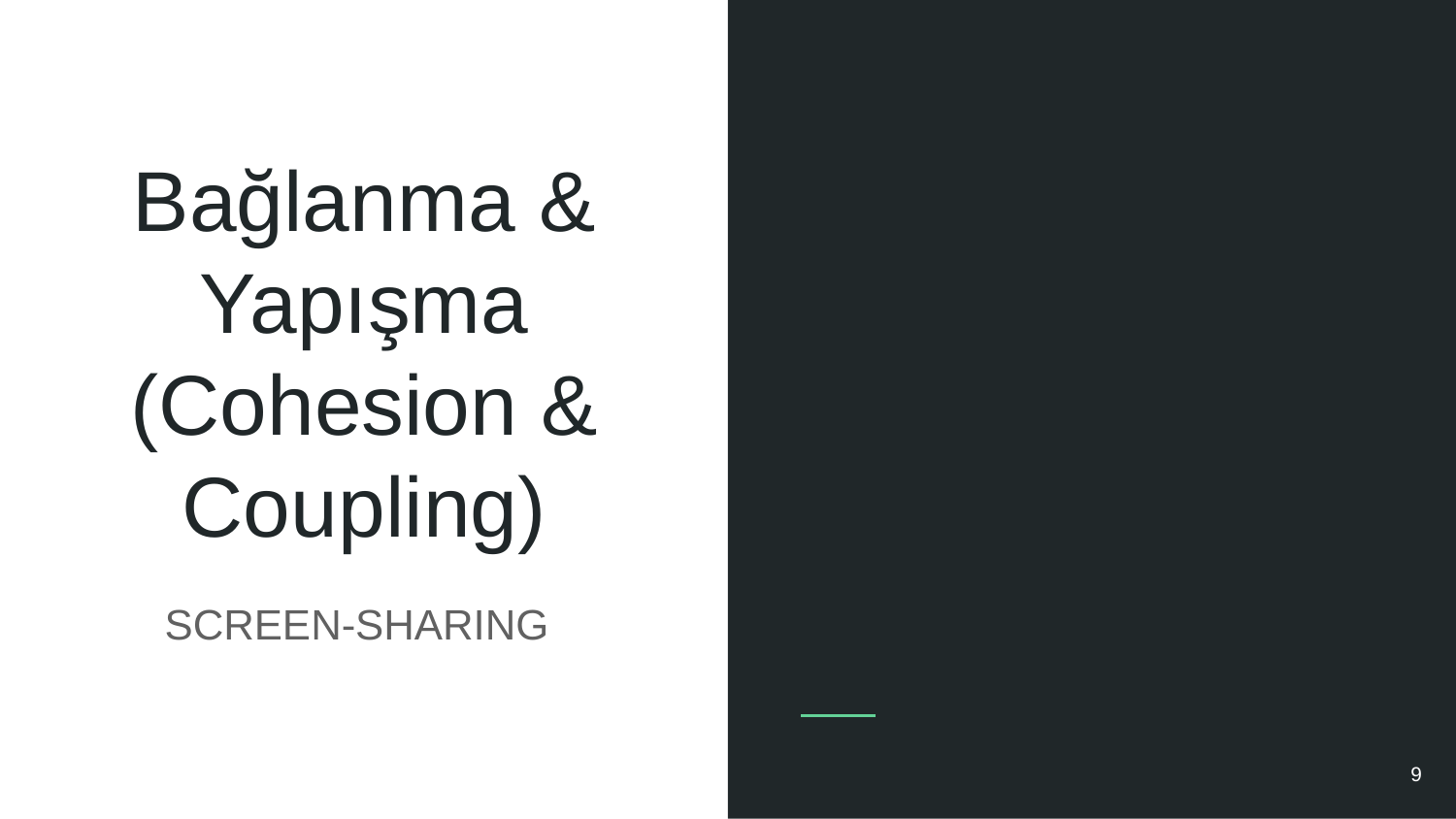

# Bağlanma & Yapışma (Cohesion & Coupling)
SCREEN-SHARING

9